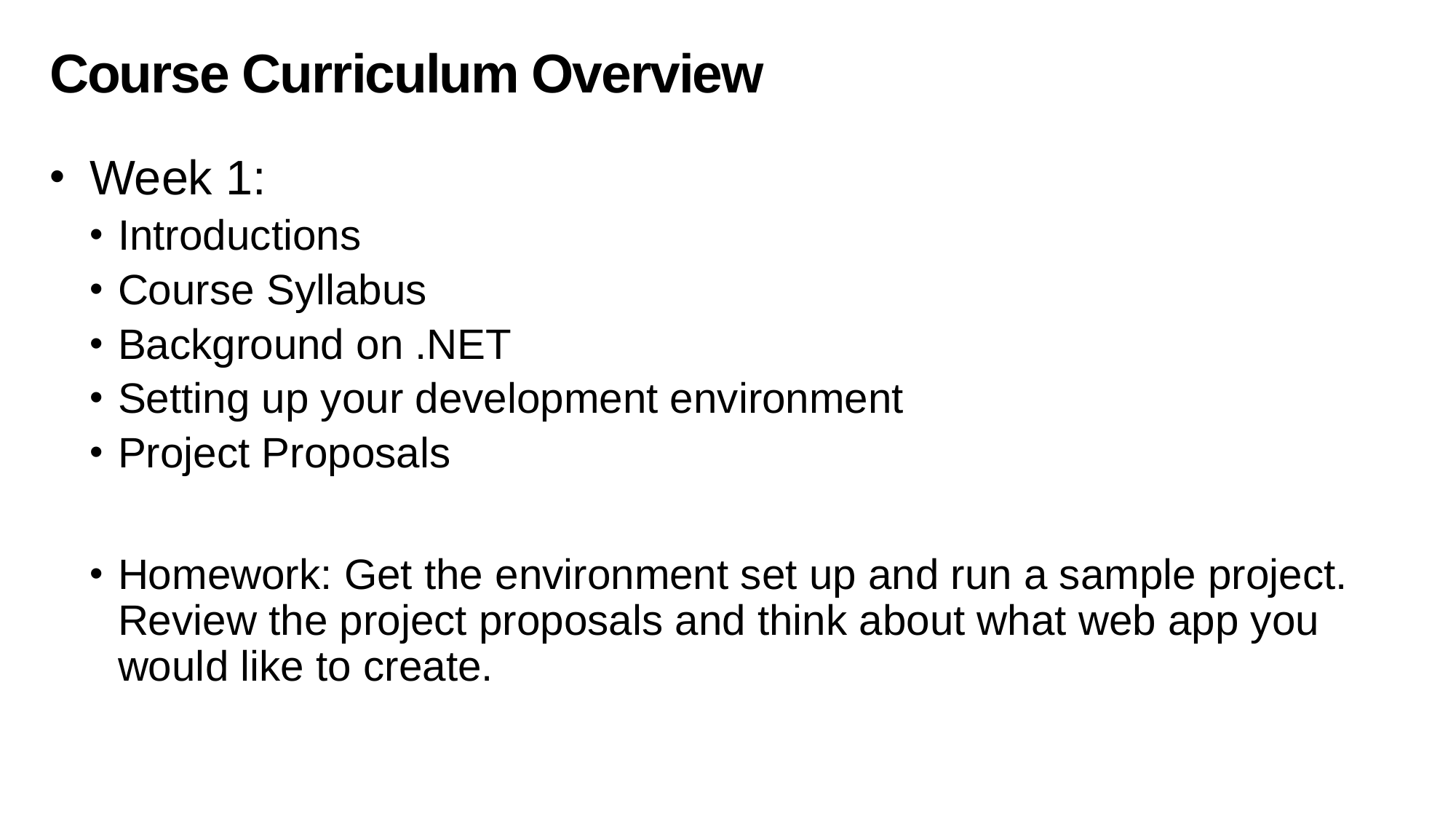

# Course Curriculum Overview
Week 1:
Introductions
Course Syllabus
Background on .NET
Setting up your development environment
Project Proposals

Homework: Get the environment set up and run a sample project. Review the project proposals and think about what web app you would like to create.